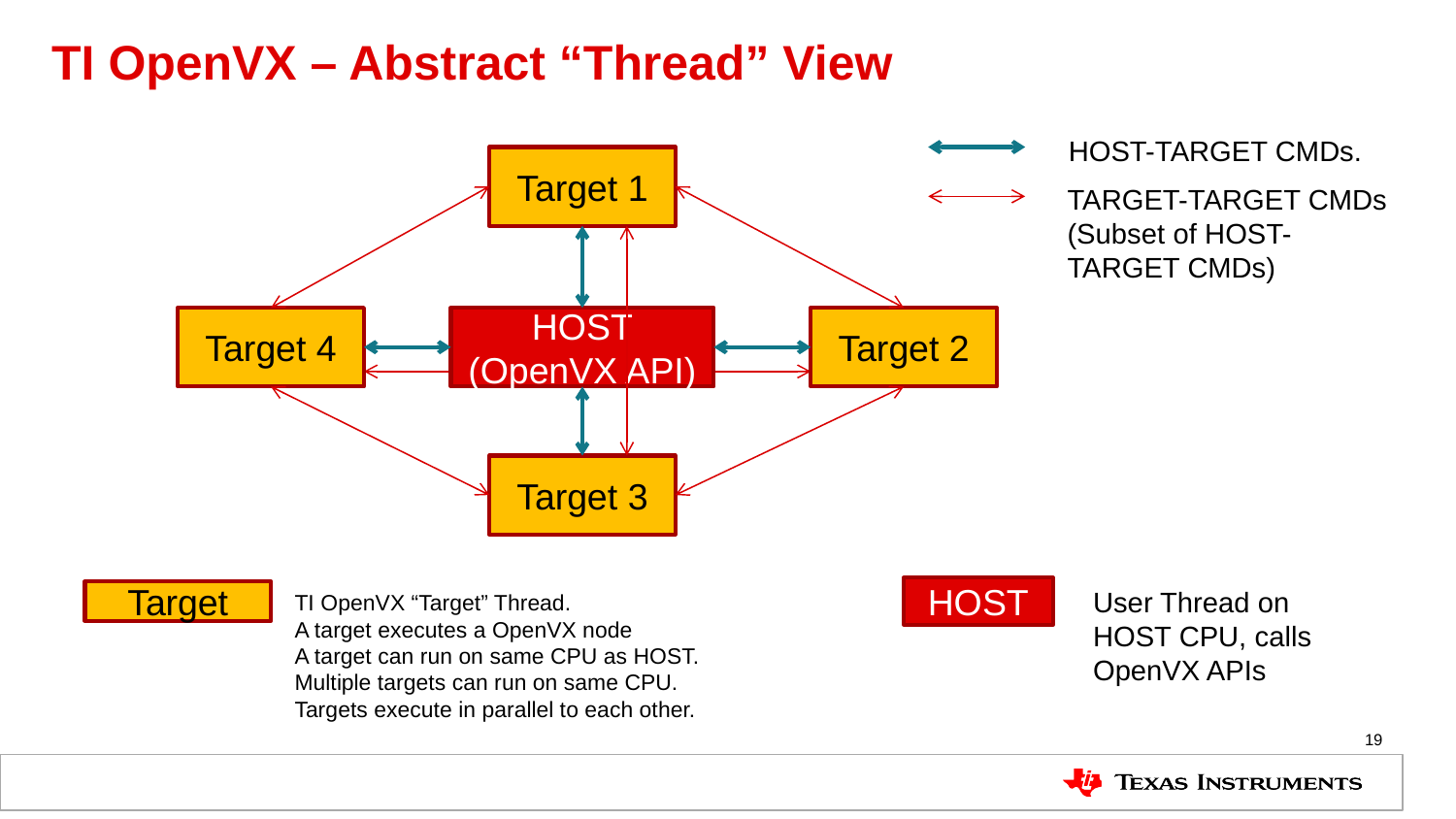

# TI OpenVX – Abstract “Thread” View
HOST-TARGET CMDs.
Target 1
TARGET-TARGET CMDs
(Subset of HOST-TARGET CMDs)
Target 4
HOST
(OpenVX API)
Target 2
Target 3
HOST
User Thread on HOST CPU, calls OpenVX APIs
TI OpenVX “Target” Thread.
A target executes a OpenVX node
A target can run on same CPU as HOST.
Multiple targets can run on same CPU.
Targets execute in parallel to each other.
Target

19